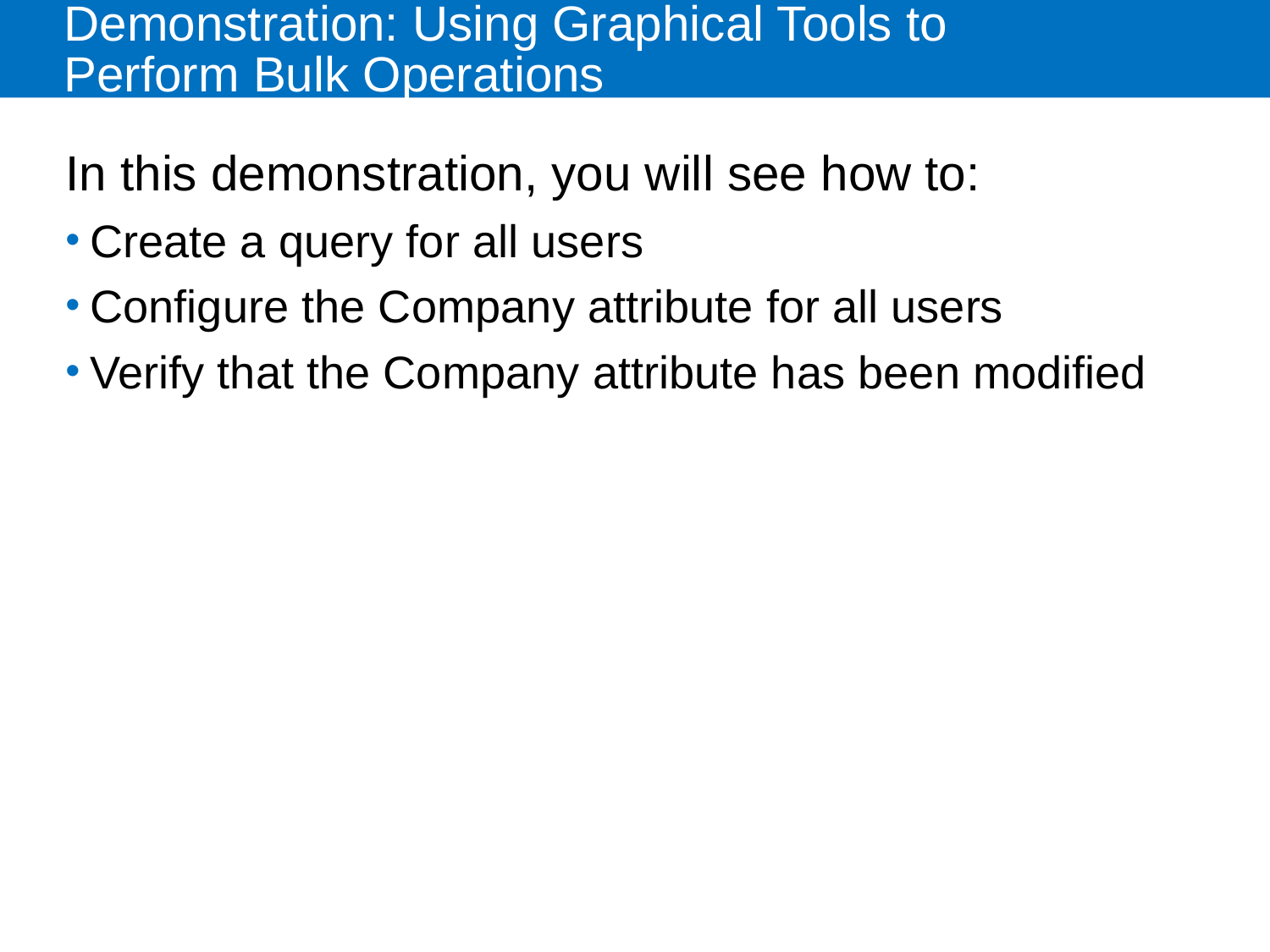

# Demonstration: Using Graphical Tools to Perform Bulk Operations
In this demonstration, you will see how to:
Create a query for all users
Configure the Company attribute for all users
Verify that the Company attribute has been modified